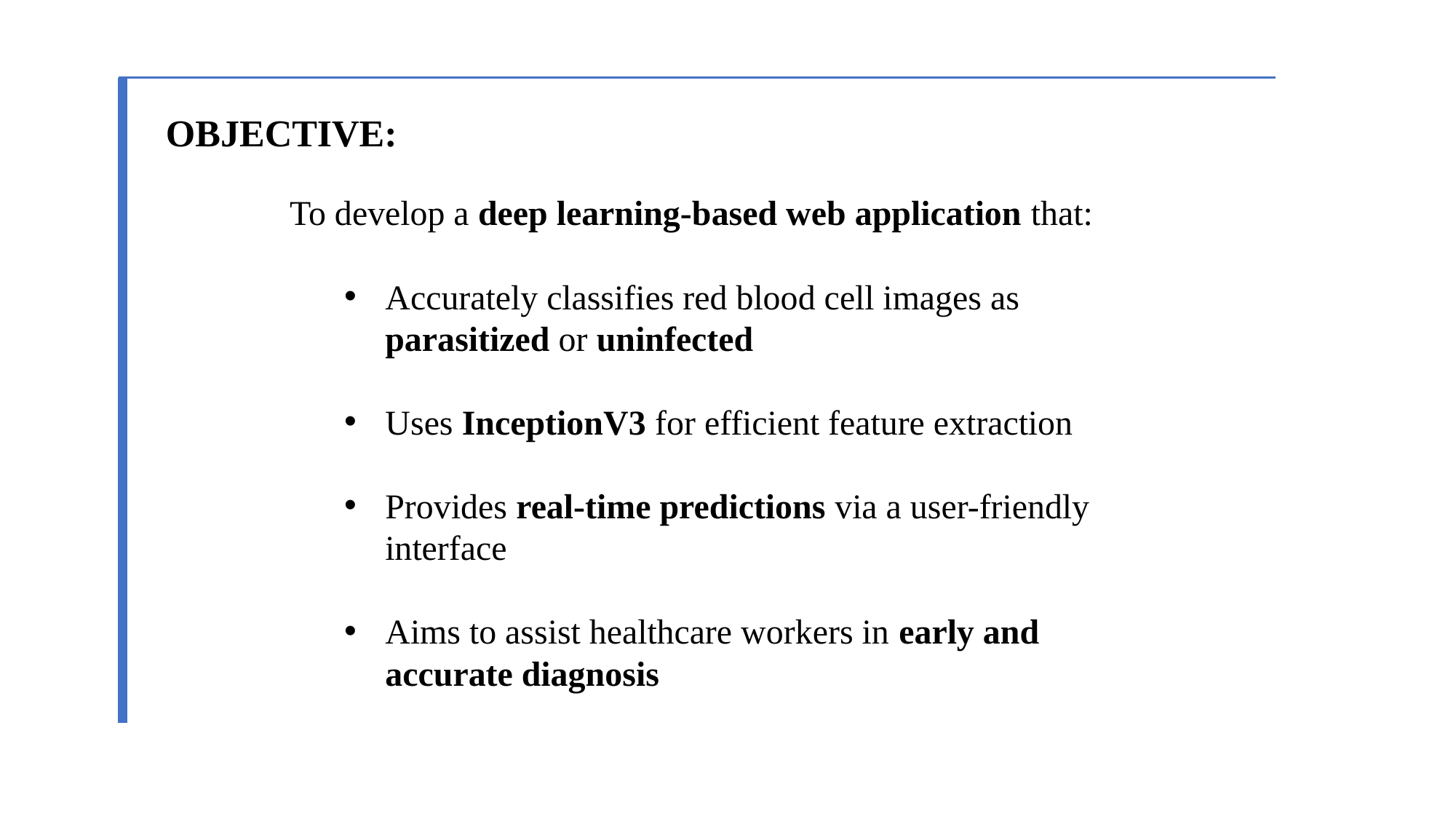

OBJECTIVE:
To develop a deep learning-based web application that:

Accurately classifies red blood cell images as    parasitized or uninfected

Uses InceptionV3 for efficient feature extraction

Provides real-time predictions via a user-friendly interface

Aims to assist healthcare workers in early and accurate diagnosis